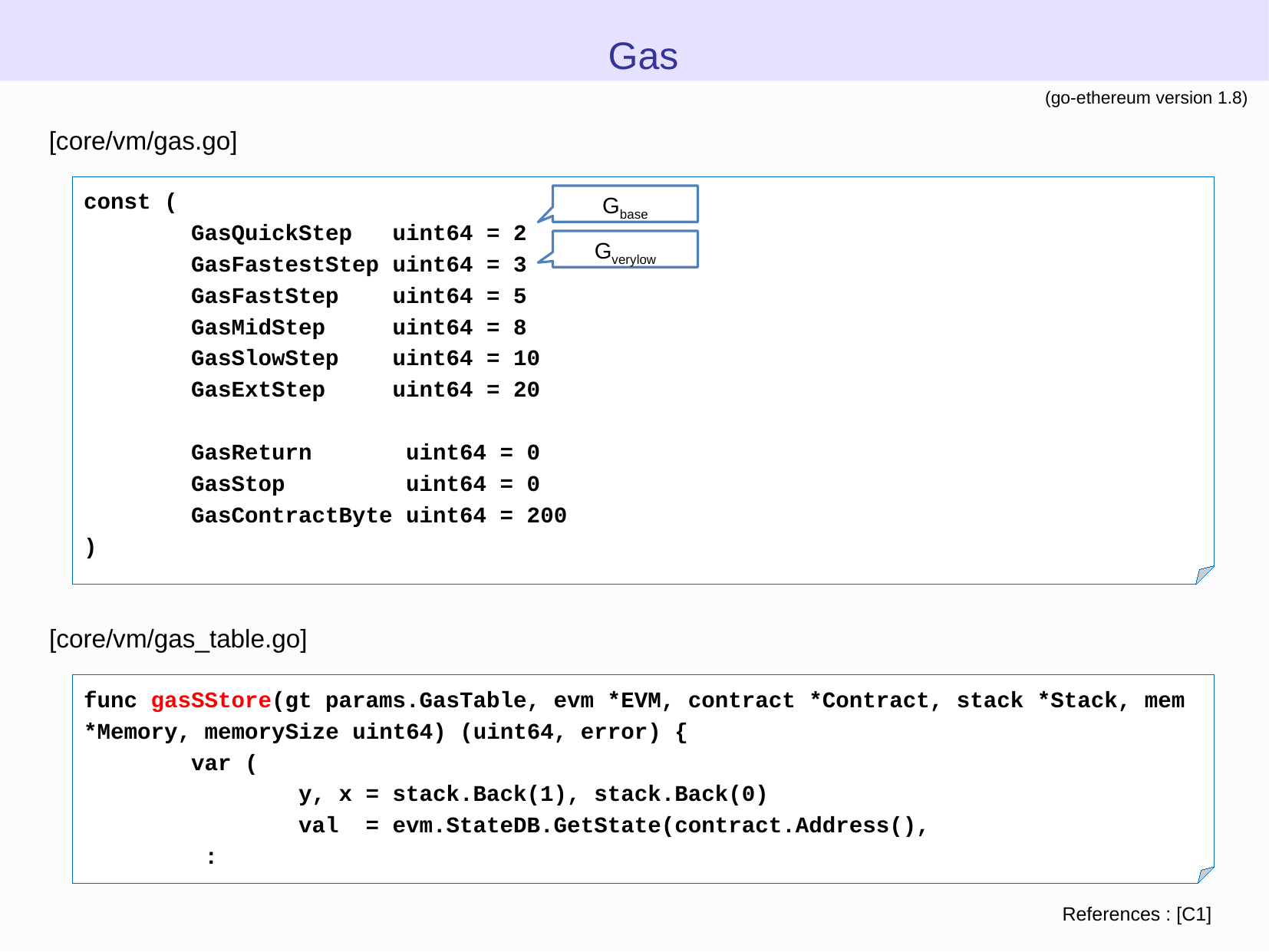

Gas
(go-ethereum version 1.8)
[core/vm/gas.go]
const (
        GasQuickStep   uint64 = 2
        GasFastestStep uint64 = 3
        GasFastStep    uint64 = 5
        GasMidStep     uint64 = 8
        GasSlowStep    uint64 = 10
        GasExtStep     uint64 = 20

        GasReturn       uint64 = 0
        GasStop         uint64 = 0
        GasContractByte uint64 = 200
)
Gbase
Gverylow
[core/vm/gas_table.go]
func gasSStore(gt params.GasTable, evm *EVM, contract *Contract, stack *Stack, mem *Memory, memorySize uint64) (uint64, error) {
        var (
                y, x = stack.Back(1), stack.Back(0)
                val  = evm.StateDB.GetState(contract.Address(),
         :
References : [C1]